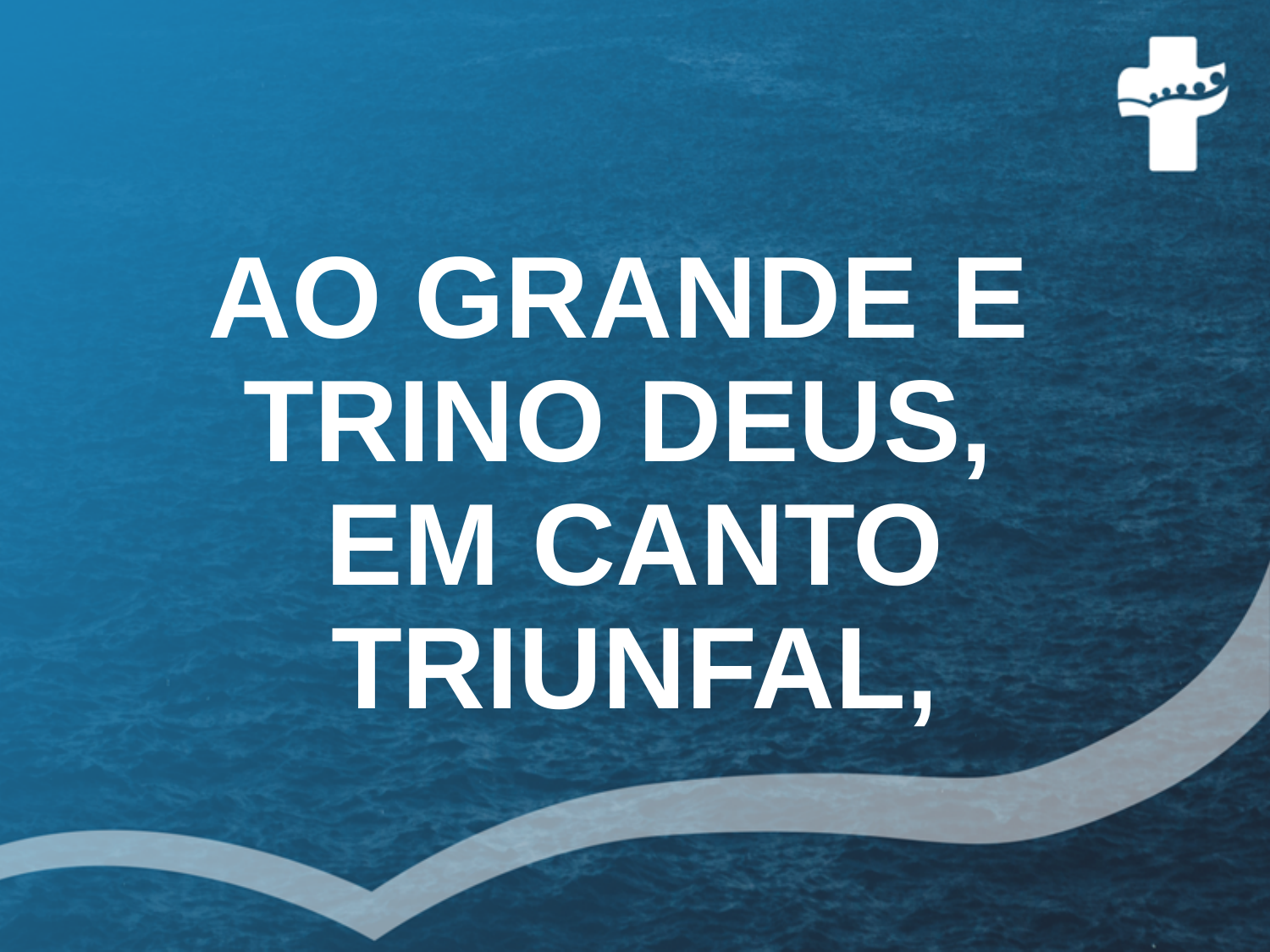

# AO GRANDE E TRINO DEUS, EM CANTO TRIUNFAL,